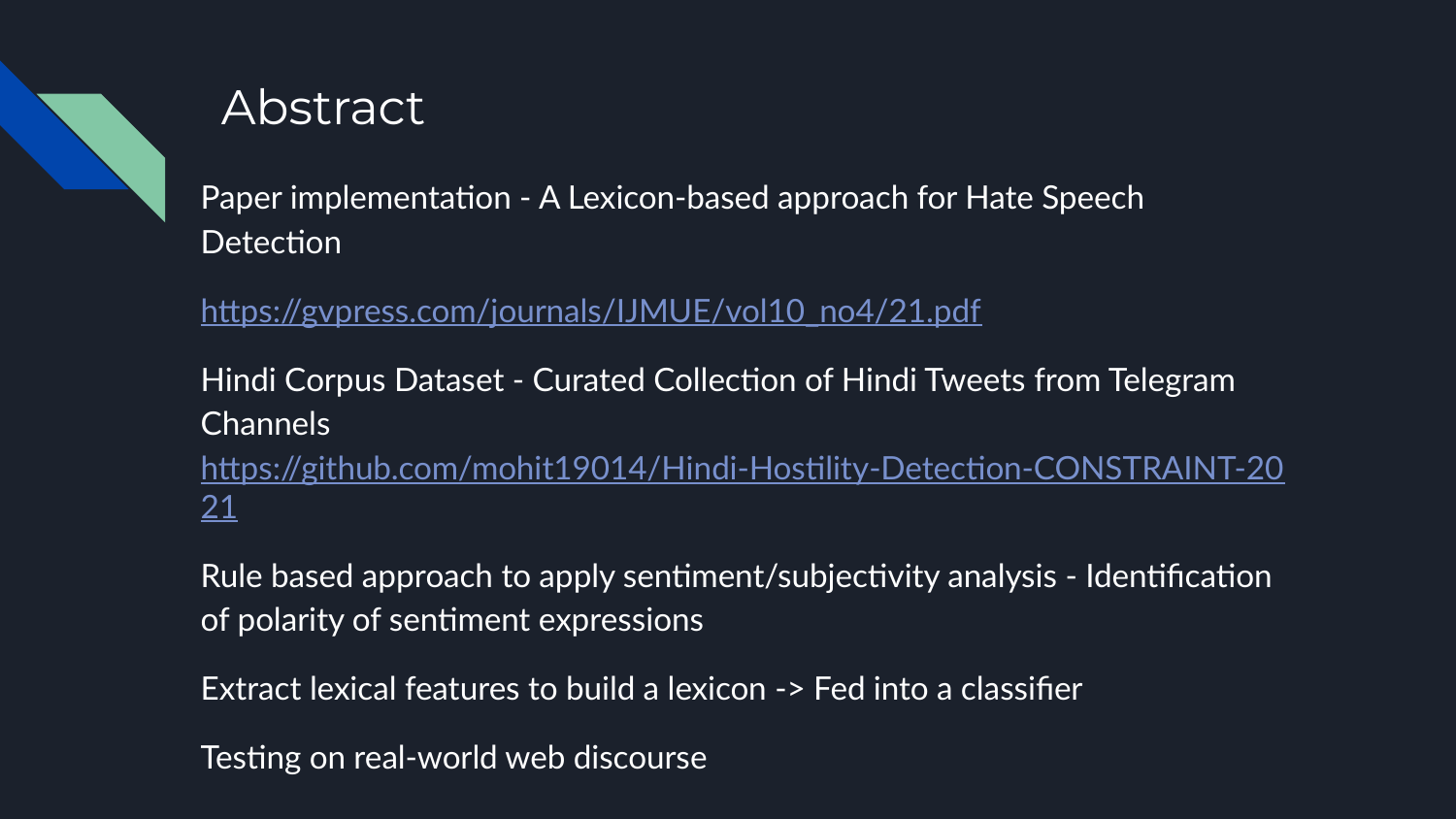

# Abstract
Paper implementation - A Lexicon-based approach for Hate Speech Detection
https://gvpress.com/journals/IJMUE/vol10_no4/21.pdf
Hindi Corpus Dataset - Curated Collection of Hindi Tweets from Telegram Channels https://github.com/mohit19014/Hindi-Hostility-Detection-CONSTRAINT-2021
Rule based approach to apply sentiment/subjectivity analysis - Identification of polarity of sentiment expressions
Extract lexical features to build a lexicon -> Fed into a classifier
Testing on real-world web discourse